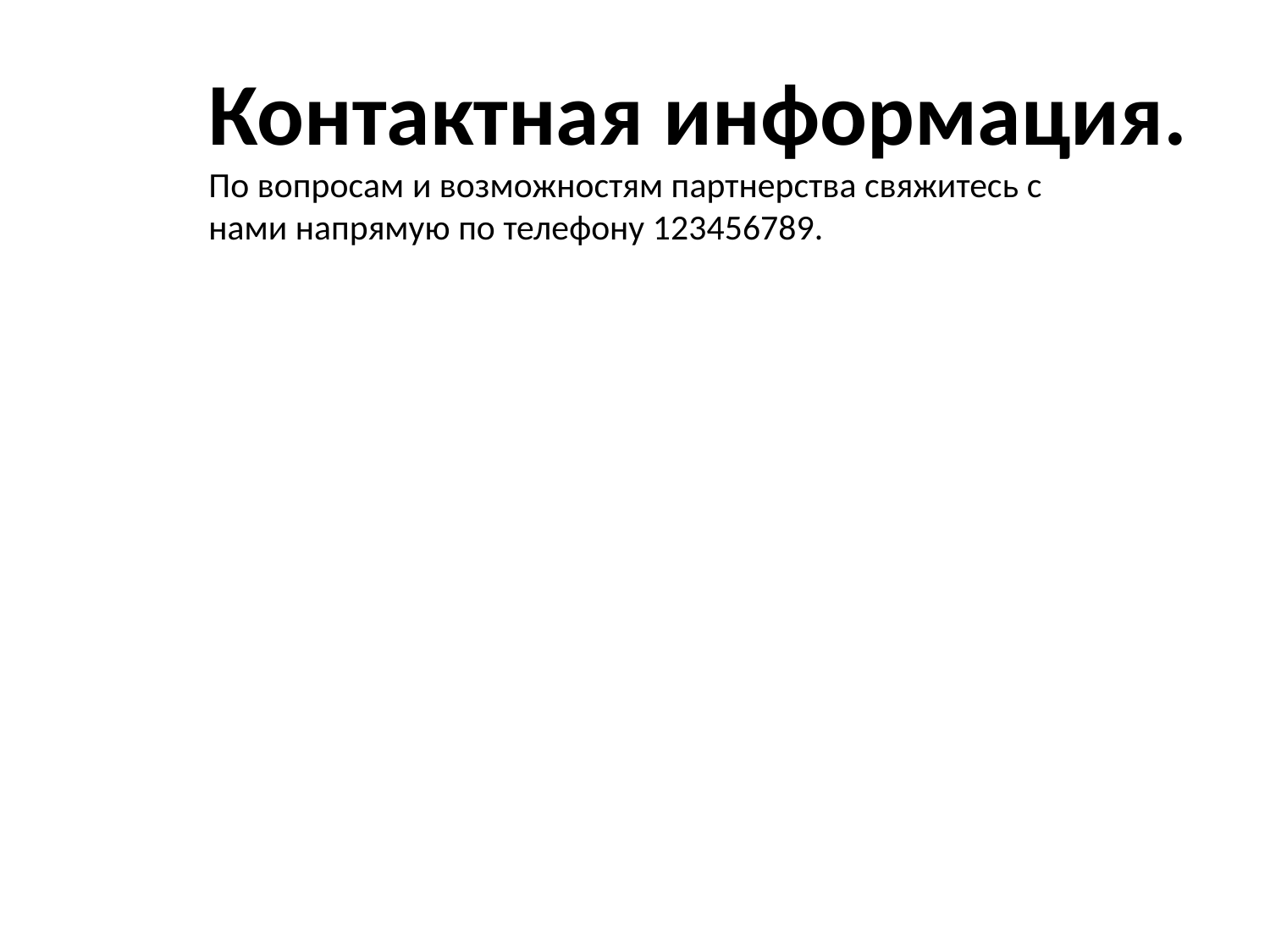

Контактная информация.
По вопросам и возможностям партнерства свяжитесь с
нами напрямую по телефону 123456789.